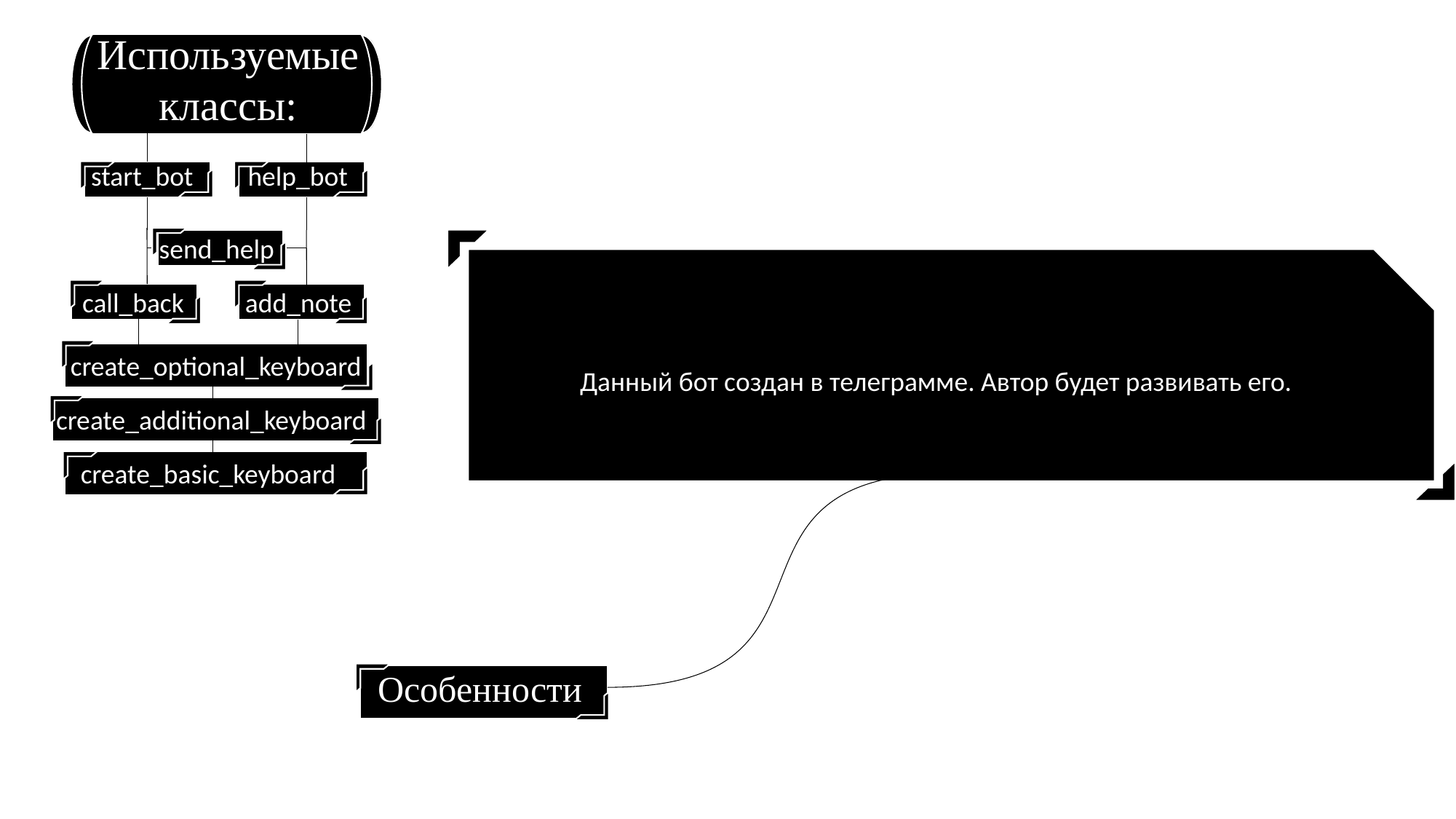

Используемые классы:

start_bot‎
help_bot‎

send_help‎

Данный бот создан в телеграмме. Автор будет развивать его.

call_back
add_note‎

create_optional_keyboard‎

create_additional_keyboard‎

‎create_basic_keyboard‎

Особенности